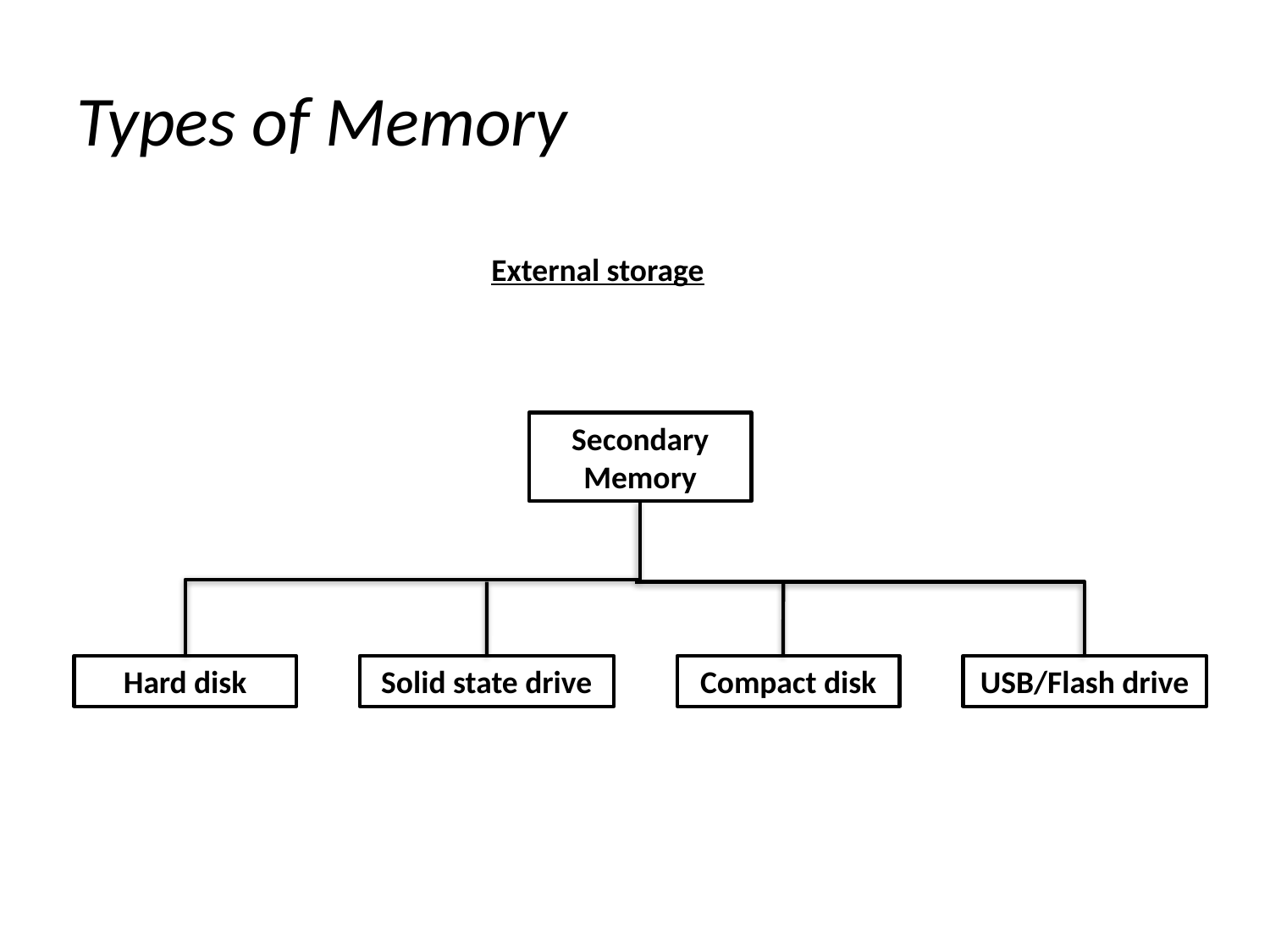

# Types of Memory
External storage
Secondary Memory
Hard disk
Solid state drive
Compact disk
USB/Flash drive